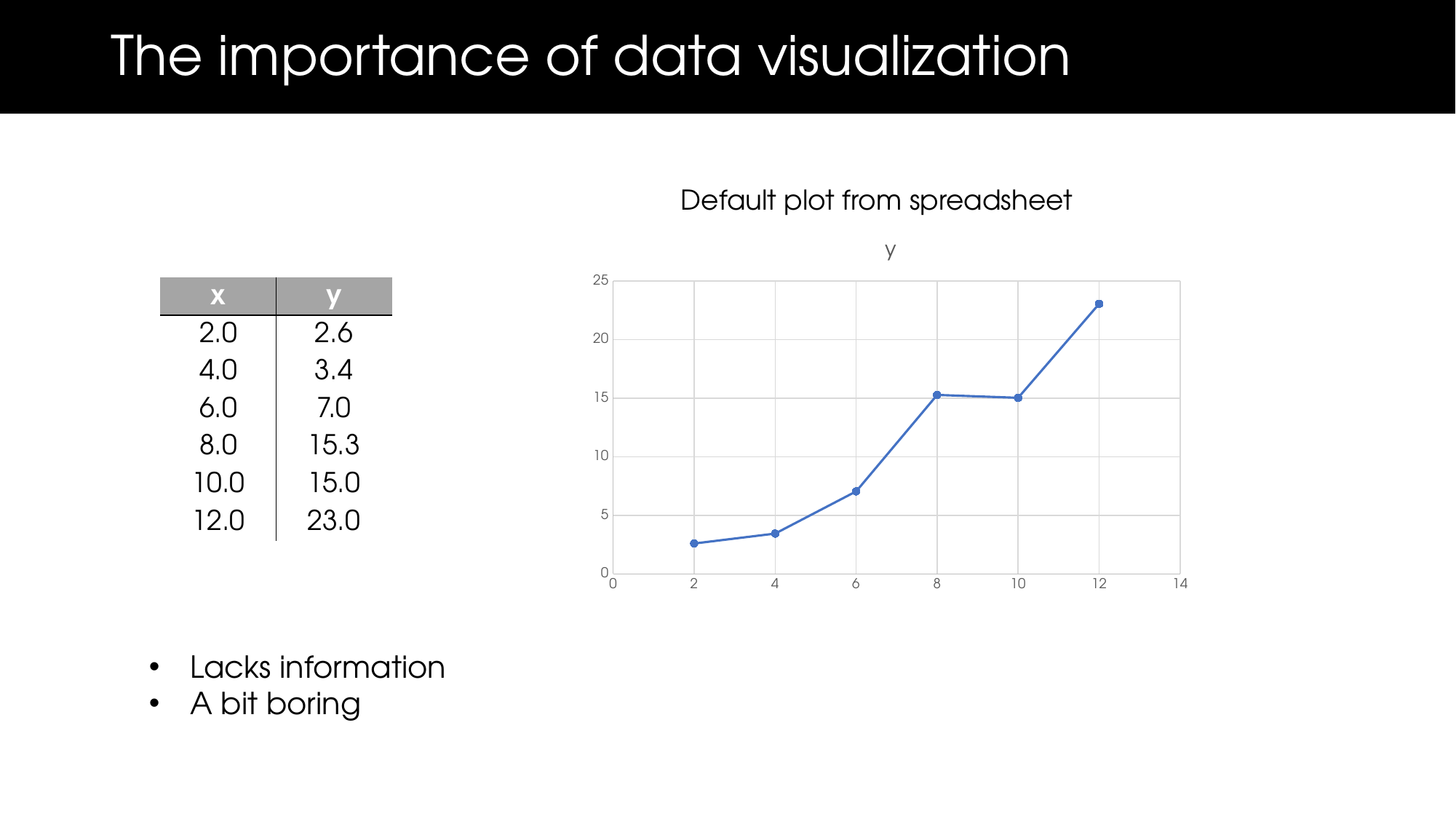

# The importance of data visualization
Default plot from spreadsheet

### Chart:

| Category | y |
|---|---|
| x | y |
| --- | --- |
| 2.0 | 2.6 |
| 4.0 | 3.4 |
| 6.0 | 7.0 |
| 8.0 | 15.3 |
| 10.0 | 15.0 |
| 12.0 | 23.0 |
Lacks information
A bit boring